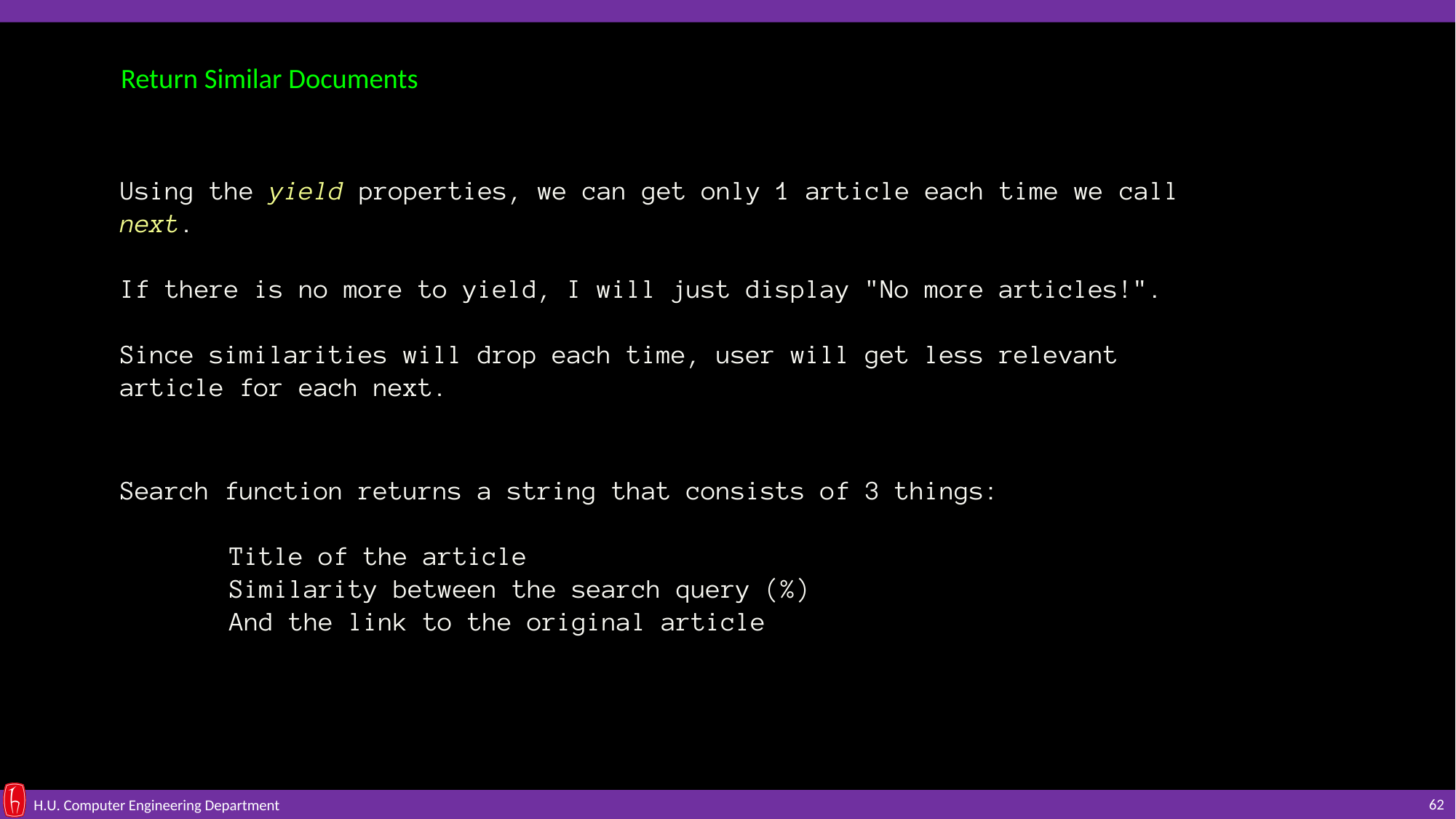

Return Similar Documents
Using the yield properties, we can get only 1 article each time we call next.

If there is no more to yield, I will just display "No more articles!".

Since similarities will drop each time, user will get less relevant article for each next.
Search function returns a string that consists of 3 things:

	Title of the article
	Similarity between the search query (%)
	And the link to the original article